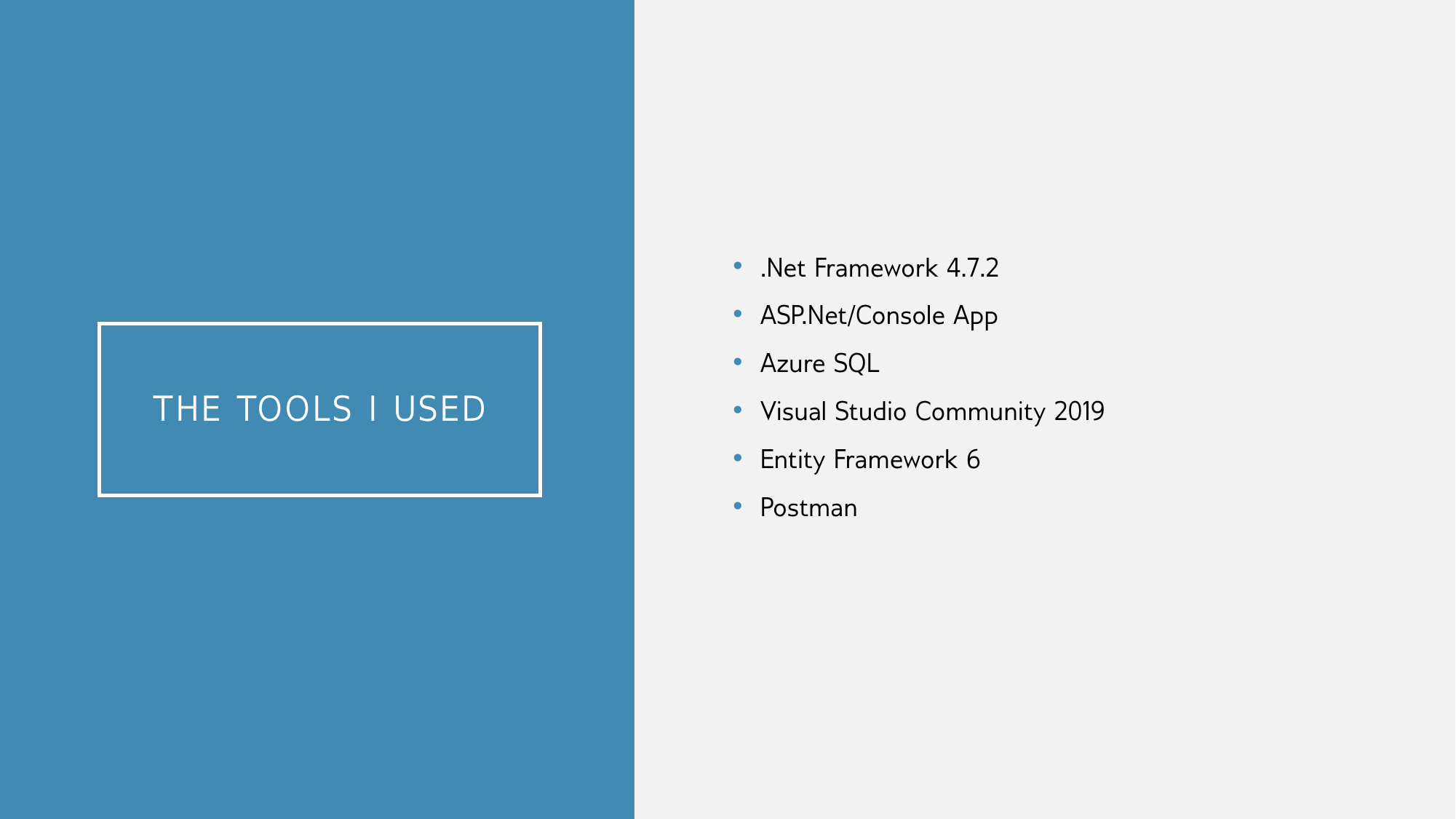

.Net Framework 4.7.2
ASP.Net/Console App
Azure SQL
Visual Studio Community 2019
Entity Framework 6
Postman

# The Tools I used